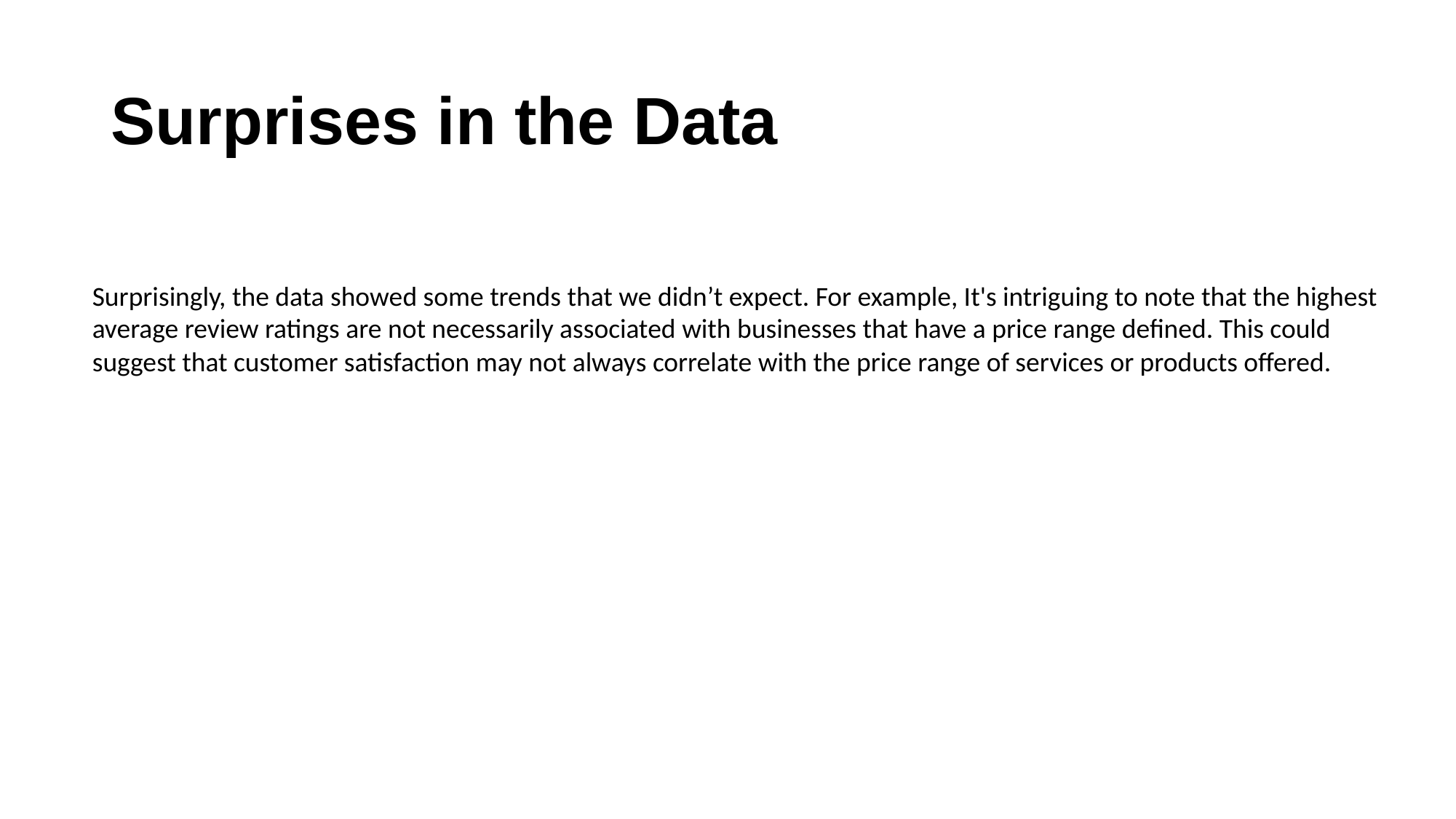

# Surprises in the Data
Surprisingly, the data showed some trends that we didn’t expect. For example, It's intriguing to note that the highest average review ratings are not necessarily associated with businesses that have a price range defined. This could suggest that customer satisfaction may not always correlate with the price range of services or products offered.